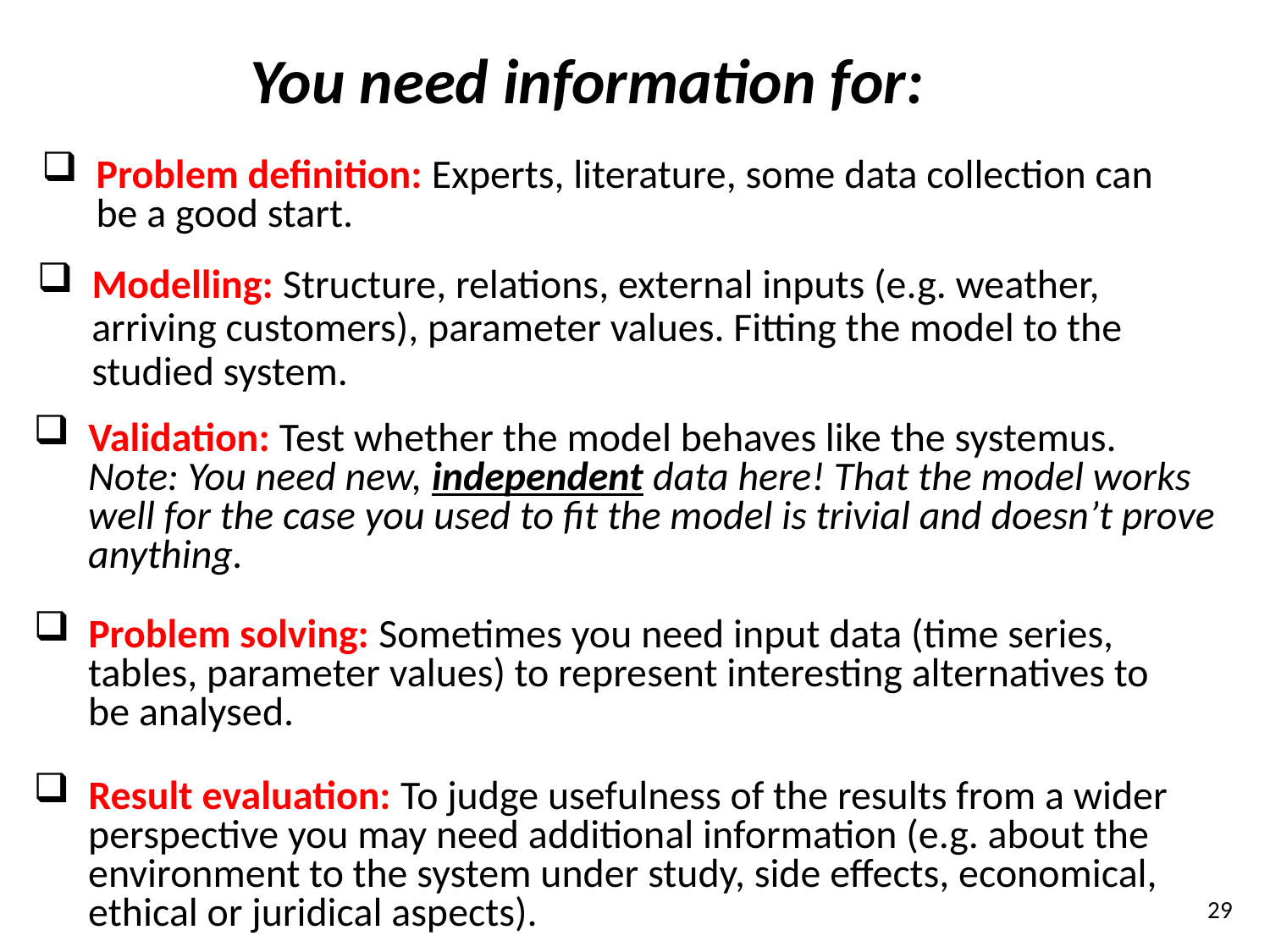

# You need information for:
  Problem definition: Experts, literature, some data collection can
      be a good start.
  Modelling: Structure, relations, external inputs (e.g. weather,
      arriving customers), parameter values. Fitting the model to the
      studied system.
  Validation: Test whether the model behaves like the systemus.
      Note: You need new, independent data here! That the model works
      well for the case you used to fit the model is trivial and doesn’t prove
      anything.
  Problem solving: Sometimes you need input data (time series,
      tables, parameter values) to represent interesting alternatives to
      be analysed.
  Result evaluation: To judge usefulness of the results from a wider
      perspective you may need additional information (e.g. about the
      environment to the system under study, side effects, economical,
      ethical or juridical aspects).
29